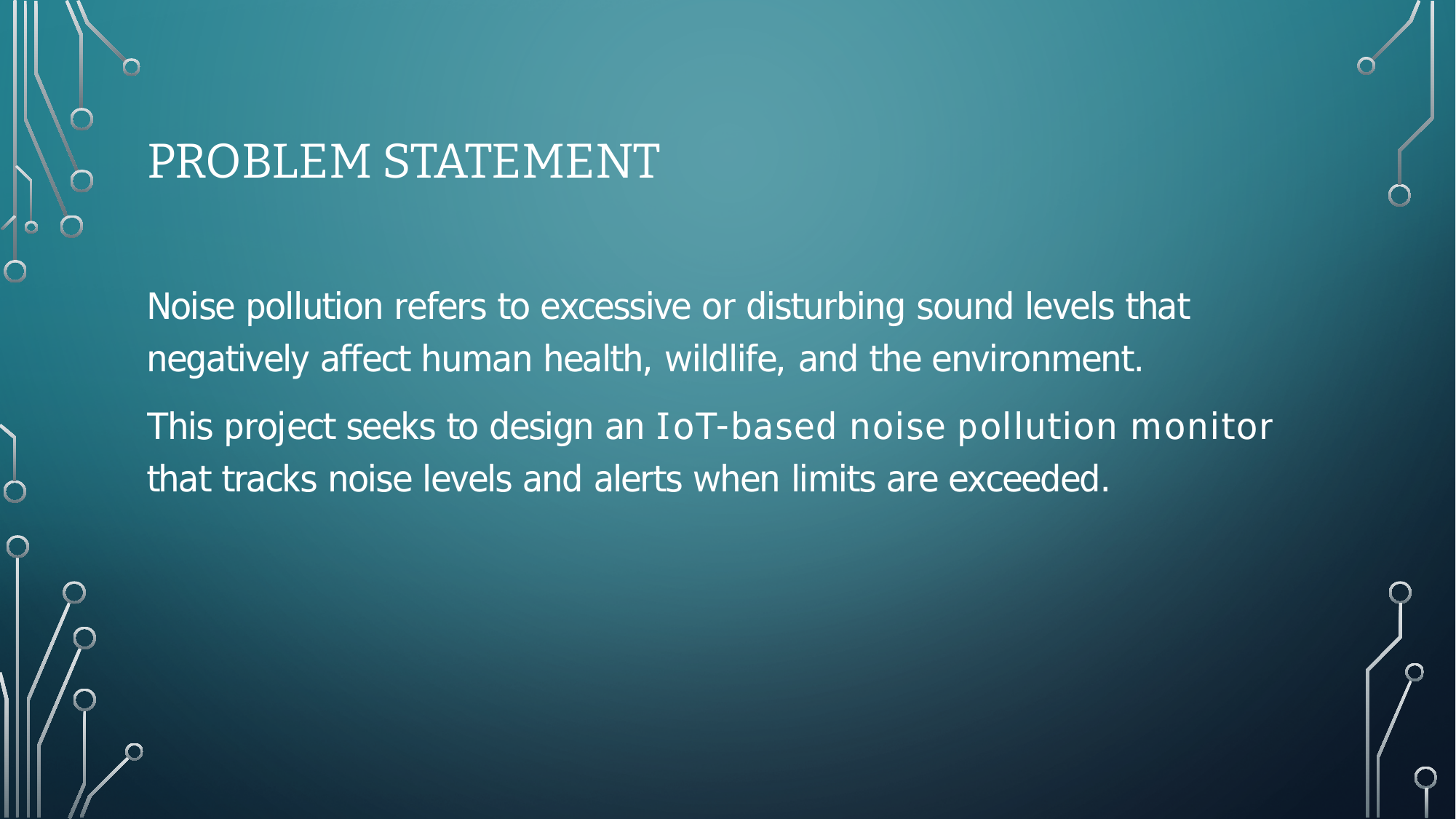

# PROBLEM STATEMENT
Noise pollution refers to excessive or disturbing sound levels that negatively affect human health, wildlife, and the environment.
This project seeks to design an IoT-based noise pollution monitor that tracks noise levels and alerts when limits are exceeded.